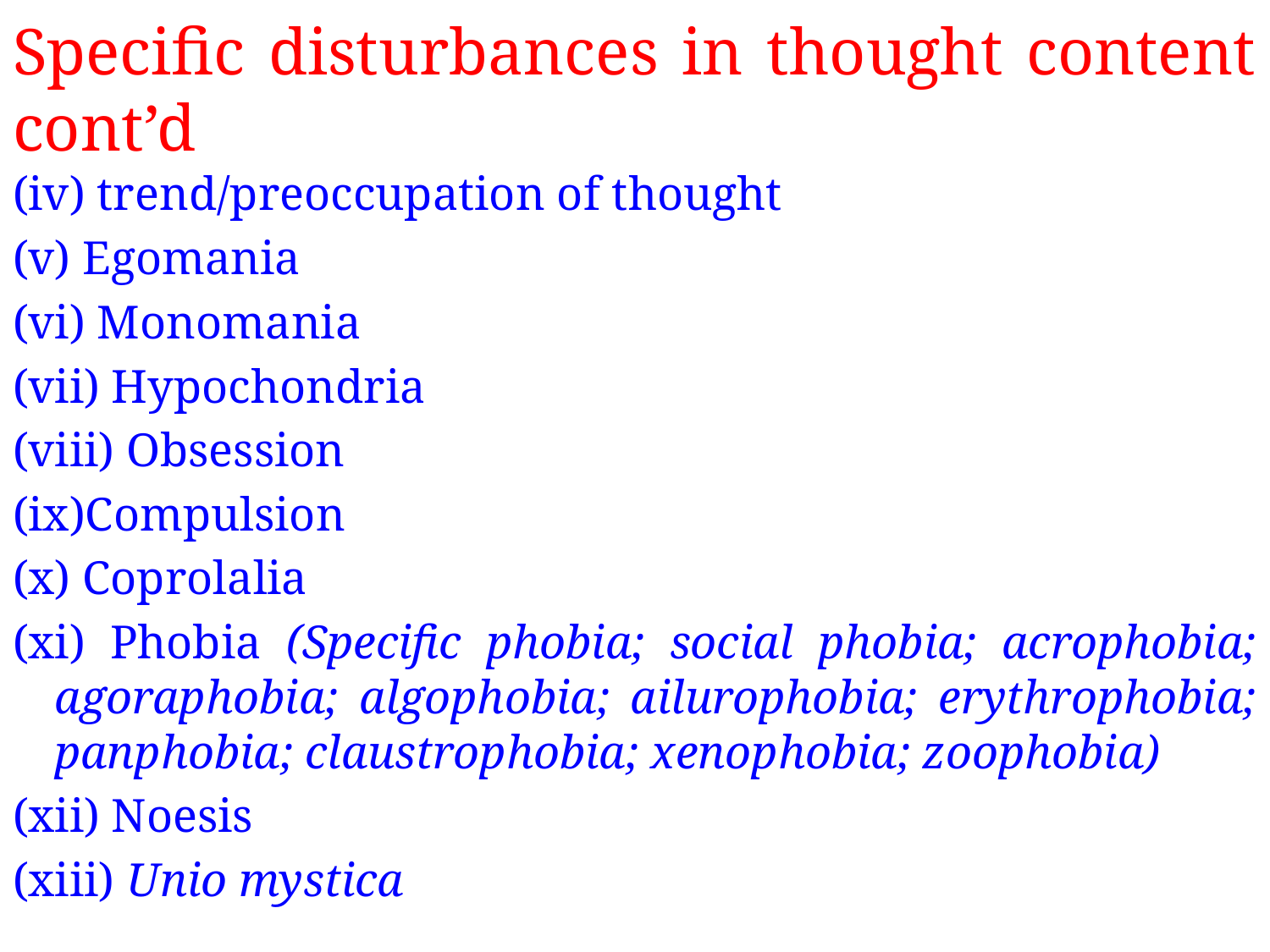

# Specific disturbances in thought content cont’d
(iv) trend/preoccupation of thought
(v) Egomania
(vi) Monomania
(vii) Hypochondria
(viii) Obsession
(ix)Compulsion
(x) Coprolalia
(xi) Phobia (Specific phobia; social phobia; acrophobia; agoraphobia; algophobia; ailurophobia; erythrophobia; panphobia; claustrophobia; xenophobia; zoophobia)
(xii) Noesis
(xiii) Unio mystica